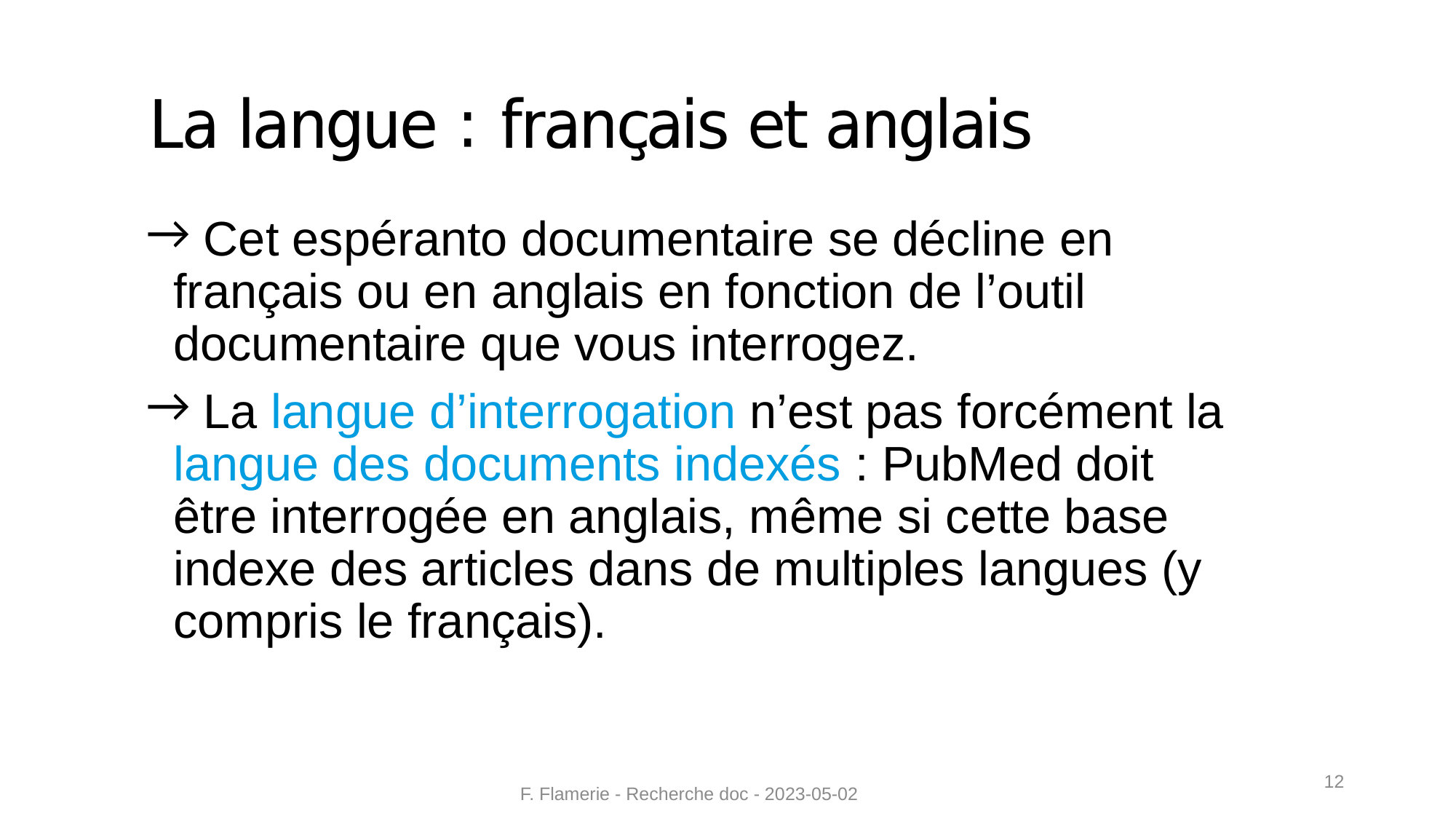

La langue : français et anglais
 Cet espéranto documentaire se décline en français ou en anglais en fonction de l’outil documentaire que vous interrogez.
 La langue d’interrogation n’est pas forcément la langue des documents indexés : PubMed doit être interrogée en anglais, même si cette base indexe des articles dans de multiples langues (y compris le français).
12
F. Flamerie - Recherche doc - 2023-05-02